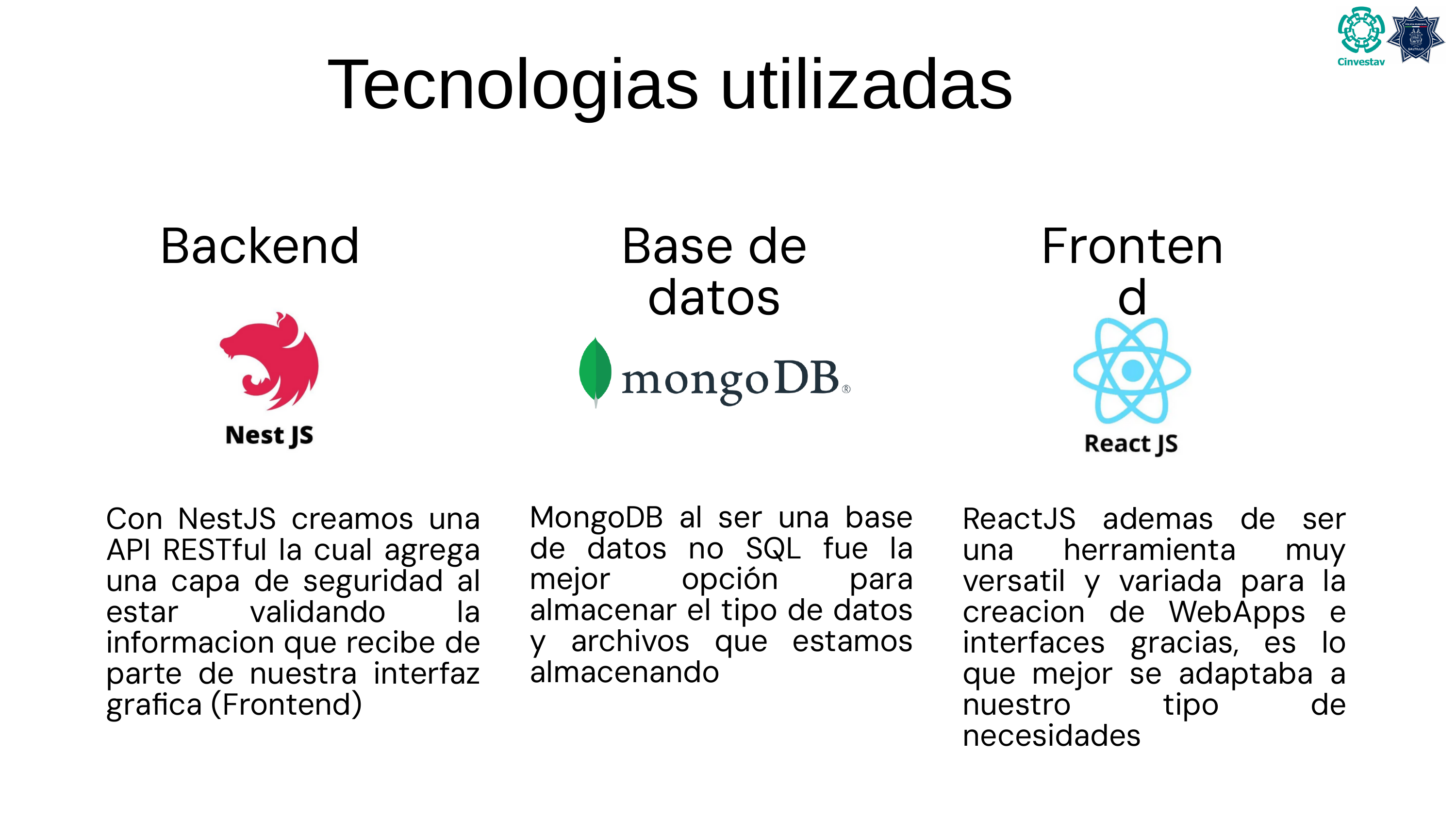

Tecnologias utilizadas
Backend
Base de datos
Frontend

MongoDB al ser una base de datos no SQL fue la mejor opción para almacenar el tipo de datos y archivos que estamos almacenando
Con NestJS creamos una API RESTful la cual agrega una capa de seguridad al estar validando la informacion que recibe de parte de nuestra interfaz grafica (Frontend)
ReactJS ademas de ser una herramienta muy versatil y variada para la creacion de WebApps e interfaces gracias, es lo que mejor se adaptaba a nuestro tipo de necesidades